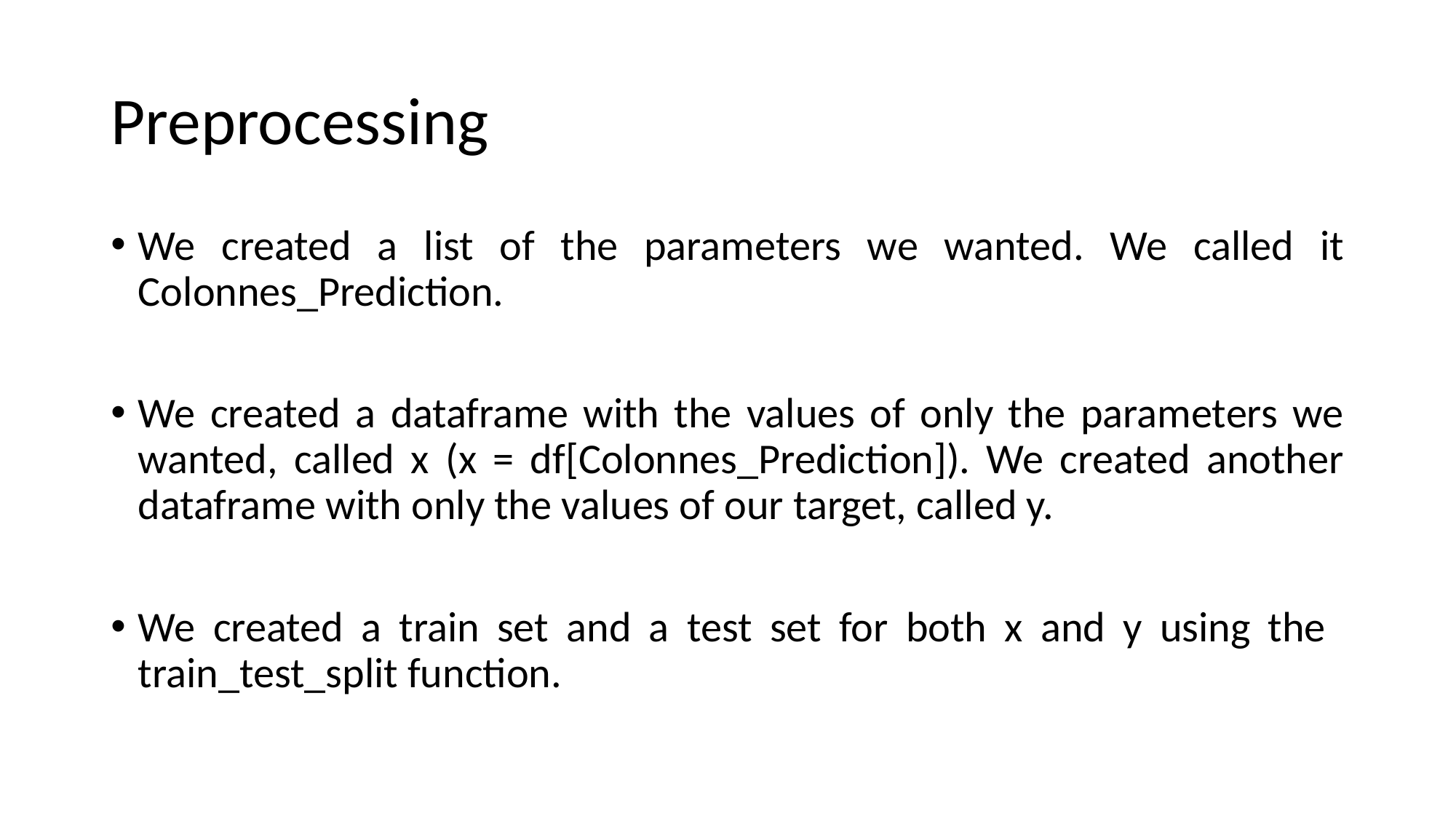

# Preprocessing
We created a list of the parameters we wanted. We called it Colonnes_Prediction.

We created a dataframe with the values of only the parameters we wanted, called x (x = df[Colonnes_Prediction]). We created another dataframe with only the values of our target, called y.

We created a train set and a test set for both x and y using the  train_test_split function.